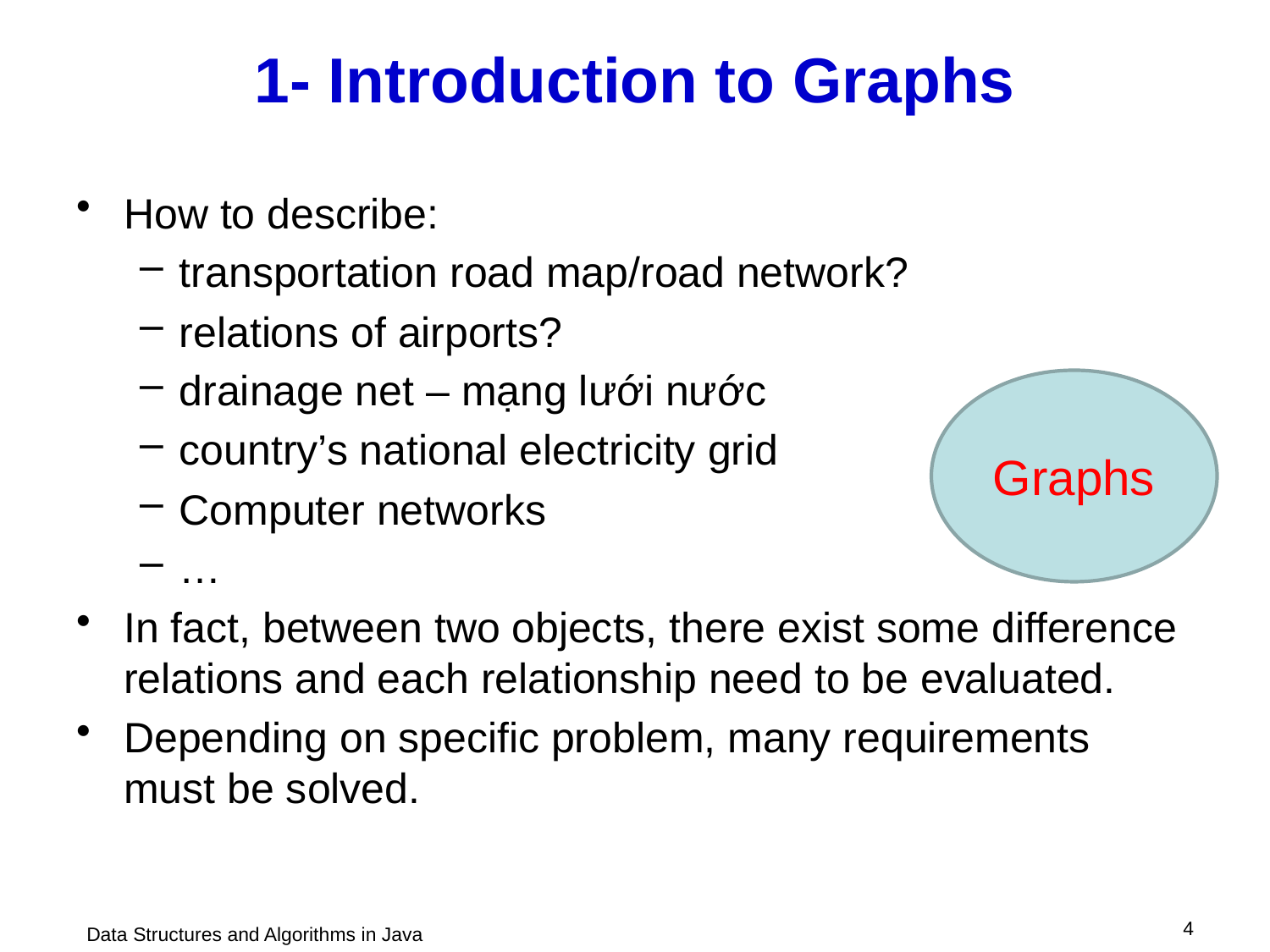

# 1- Introduction to Graphs
How to describe:
transportation road map/road network?
relations of airports?
drainage net – mạng lưới nước
country’s national electricity grid
Computer networks
…
In fact, between two objects, there exist some difference relations and each relationship need to be evaluated.
Depending on specific problem, many requirements must be solved.
Graphs
 4